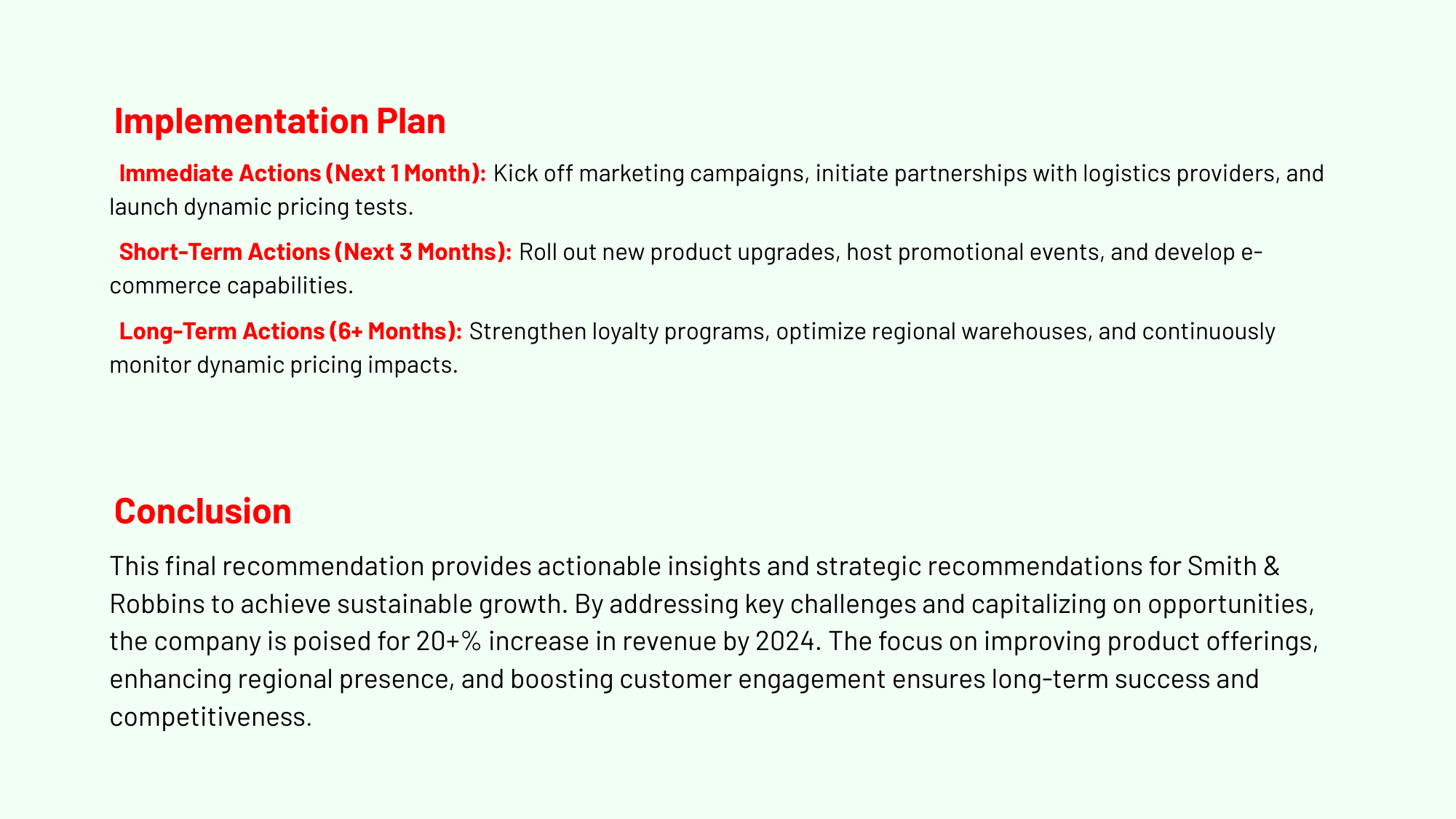

Implementation Plan
  Immediate Actions (Next 1 Month): Kick off marketing campaigns, initiate partnerships with logistics providers, and launch dynamic pricing tests.
  Short-Term Actions (Next 3 Months): Roll out new product upgrades, host promotional events, and develop e-commerce capabilities.
  Long-Term Actions (6+ Months): Strengthen loyalty programs, optimize regional warehouses, and continuously monitor dynamic pricing impacts.

 Conclusion
This final recommendation provides actionable insights and strategic recommendations for Smith & Robbins to achieve sustainable growth. By addressing key challenges and capitalizing on opportunities, the company is poised for 20+% increase in revenue by 2024. The focus on improving product offerings, enhancing regional presence, and boosting customer engagement ensures long-term success and competitiveness.